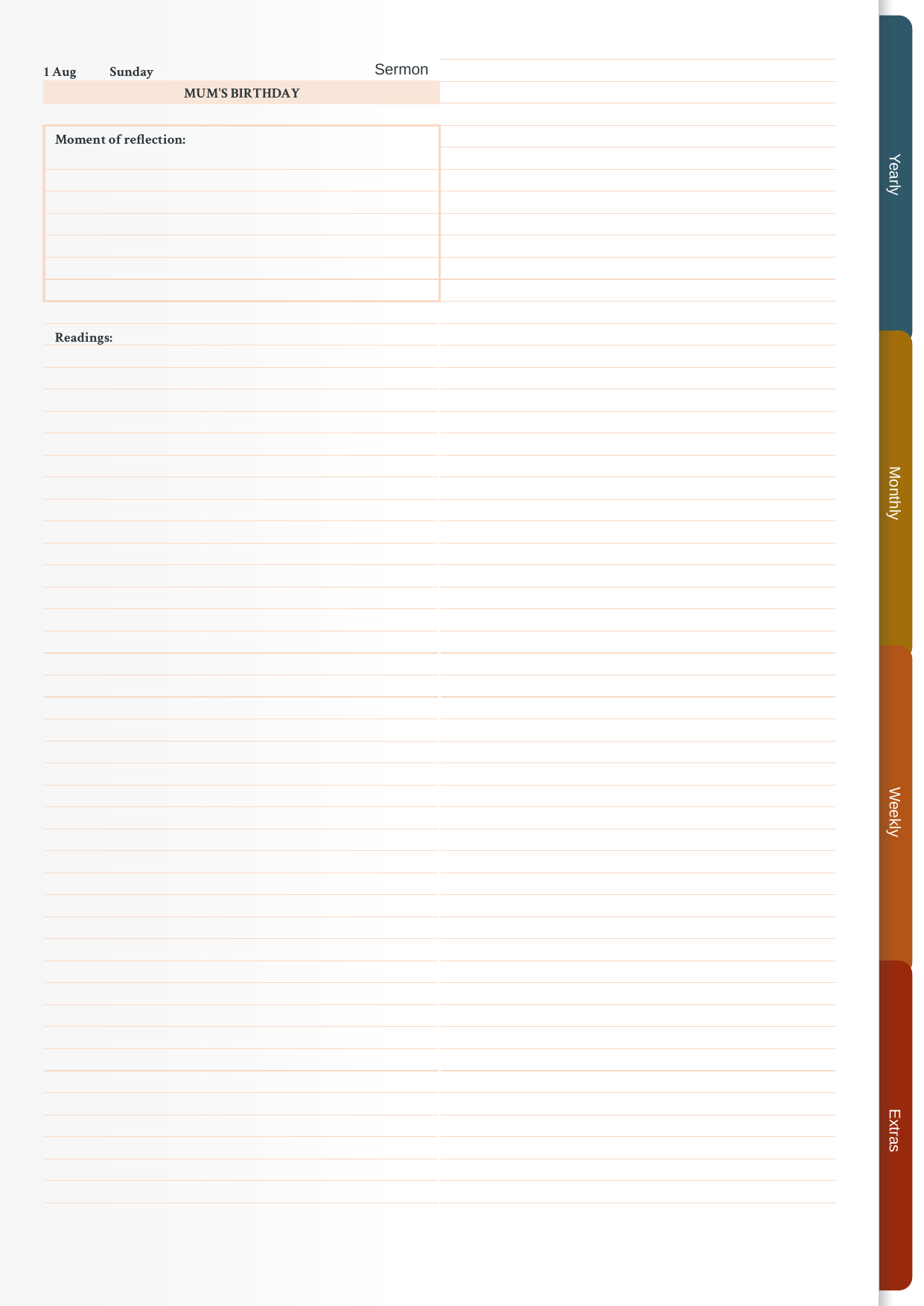

# 1August
Yearly
1 Aug
Sunday
Sermon
MUM'S BIRTHDAY
Monthly
Weekly
Extras